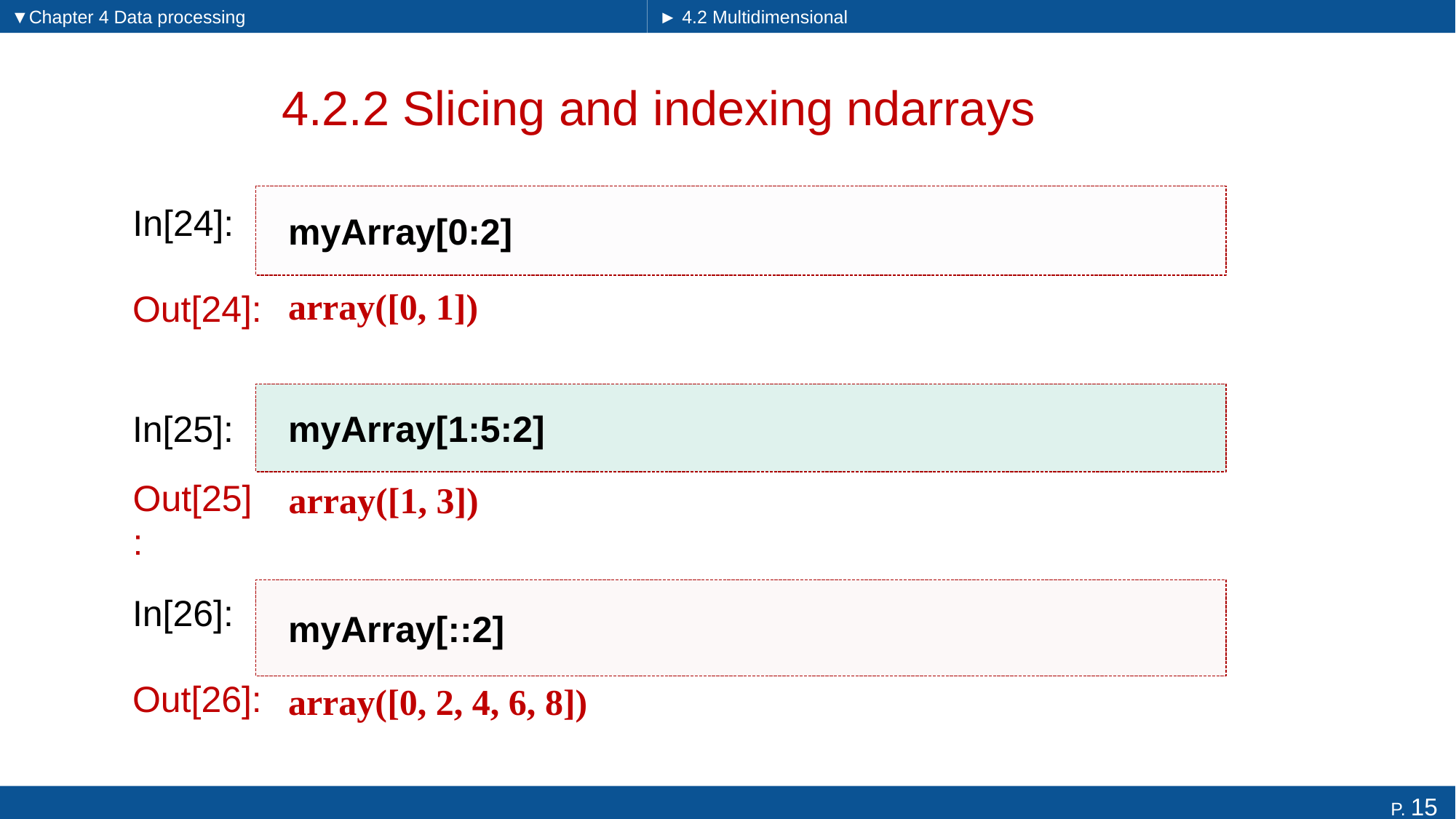

▼Chapter 4 Data processing
► 4.2 Multidimensional arrays
# 4.2.2 Slicing and indexing ndarrays
myArray[0:2]
In[24]:
array([0, 1])
Out[24]:

myArray[1:5:2]
In[25]:
array([1, 3])
Out[25]:
myArray[::2]
In[26]:
array([0, 2, 4, 6, 8])
Out[26]: